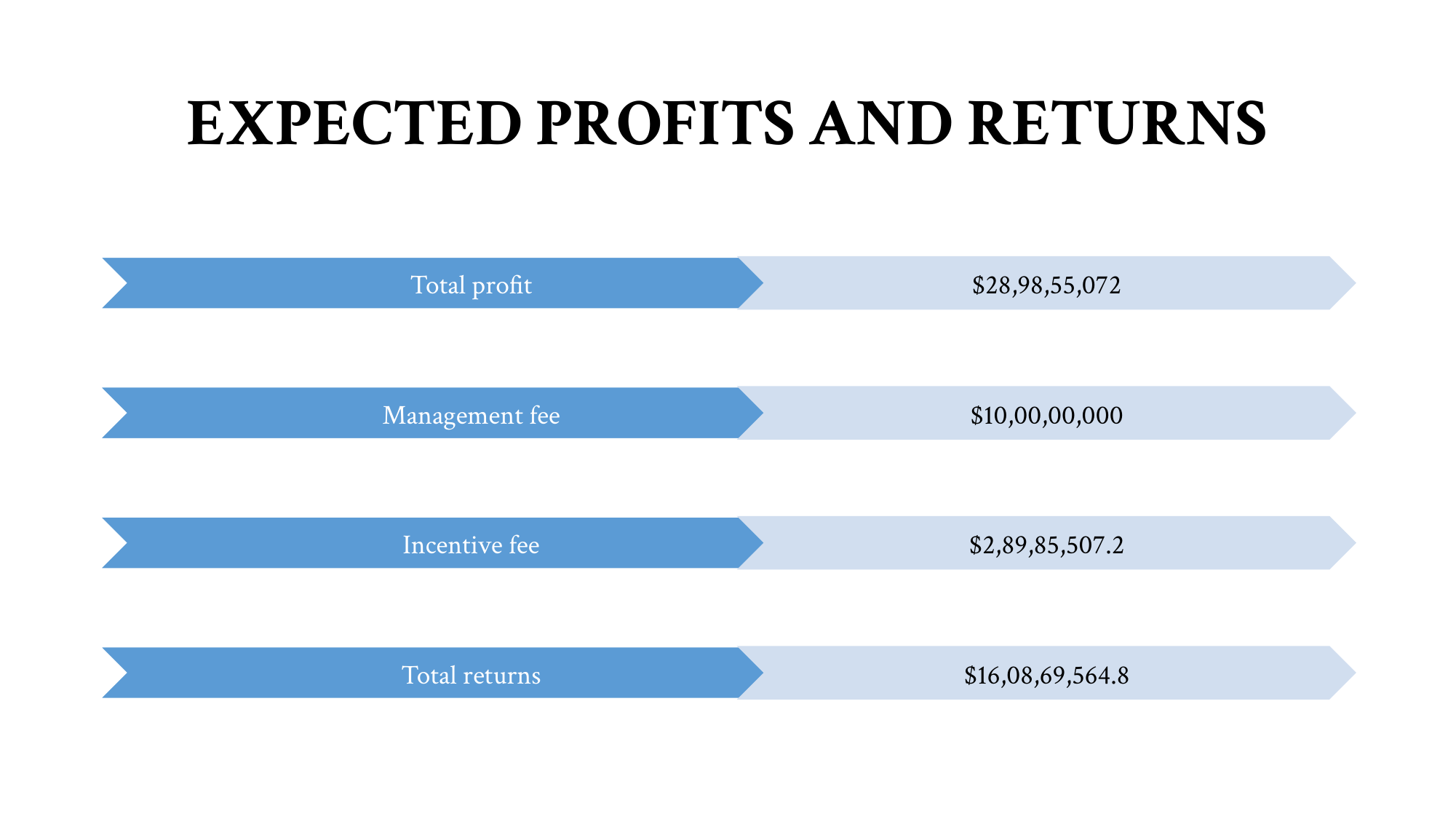

# EXPECTED PROFITS AND RETURNS
Total profit
$28,98,55,072
Management fee
$10,00,00,000
Incentive fee
$2,89,85,507.2
Total returns
$16,08,69,564.8